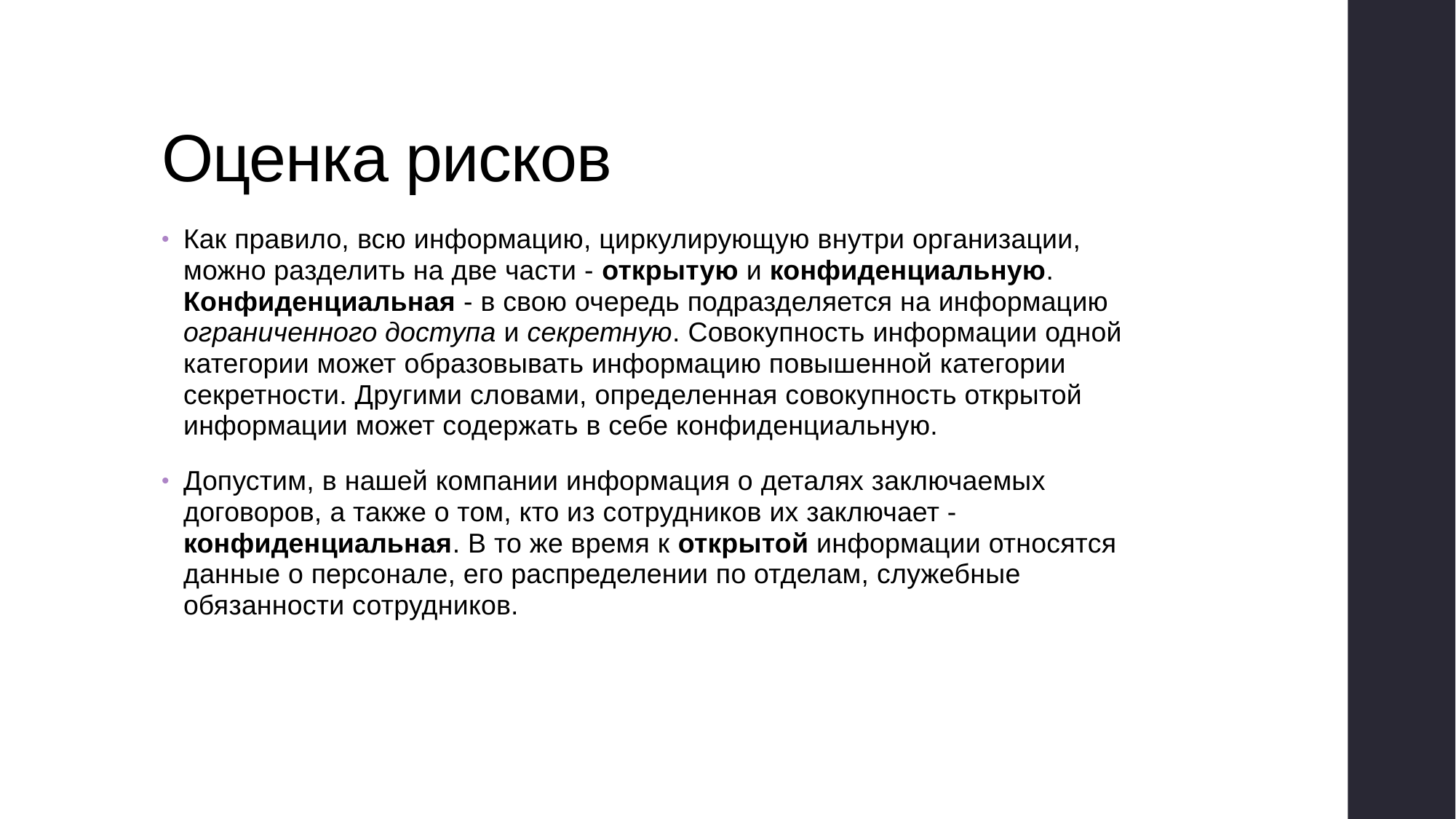

# Оценка рисков
Как правило, всю информацию, циркулирующую внутри организации, можно разделить на две части - открытую и конфиденциальную. Конфиденциальная - в свою очередь подразделяется на информацию ограниченного доступа и секретную. Совокупность информации одной категории может образовывать информацию повышенной категории секретности. Другими словами, определенная совокупность открытой информации может содержать в себе конфиденциальную.
Допустим, в нашей компании информация о деталях заключаемых договоров, а также о том, кто из сотрудников их заключает - конфиденциальная. В то же время к открытой информации относятся данные о персонале, его распределении по отделам, служебные обязанности сотрудников.